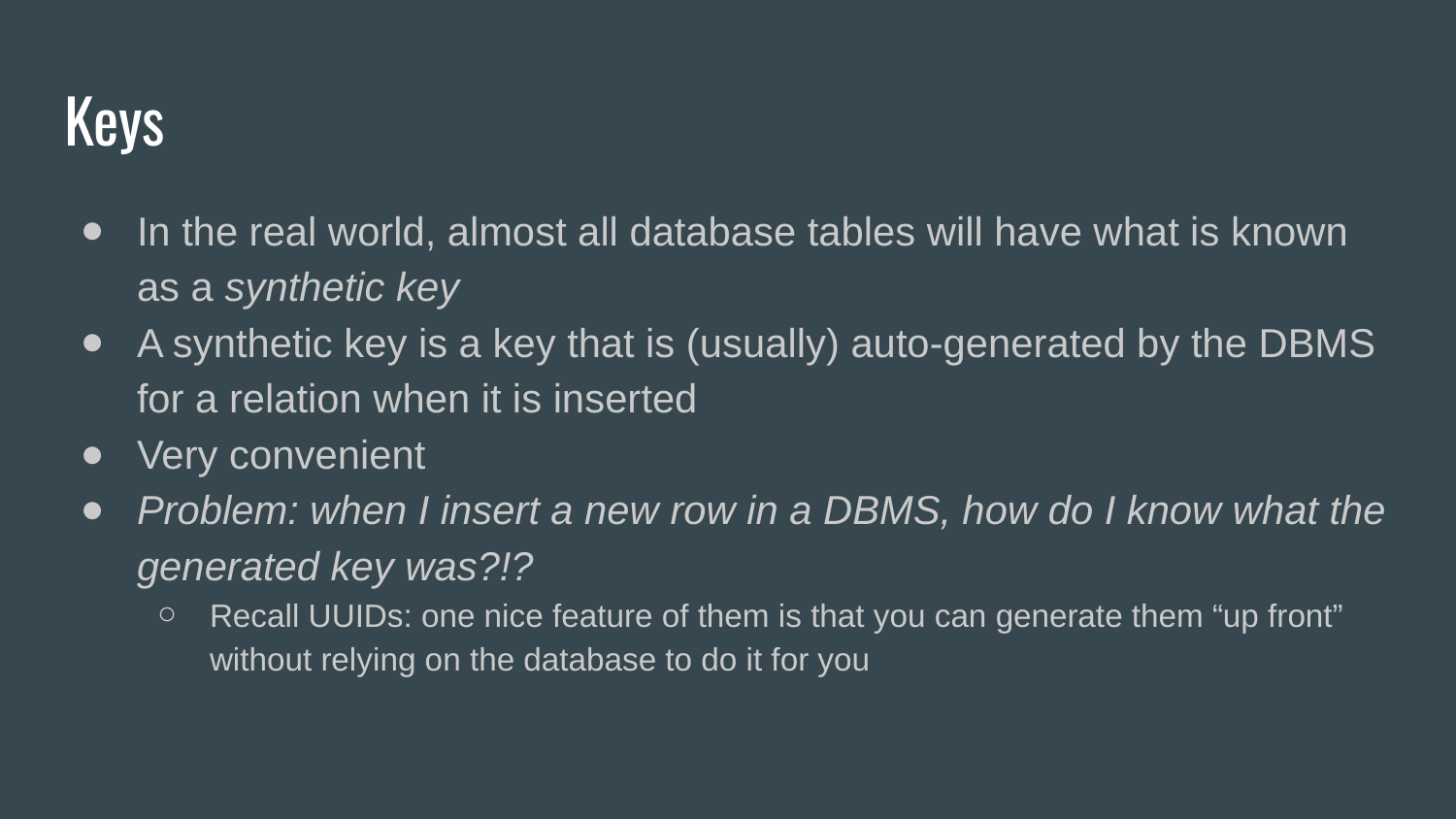

# Keys
In the real world, almost all database tables will have what is known as a synthetic key
A synthetic key is a key that is (usually) auto-generated by the DBMS for a relation when it is inserted
Very convenient
Problem: when I insert a new row in a DBMS, how do I know what the generated key was?!?
Recall UUIDs: one nice feature of them is that you can generate them “up front” without relying on the database to do it for you